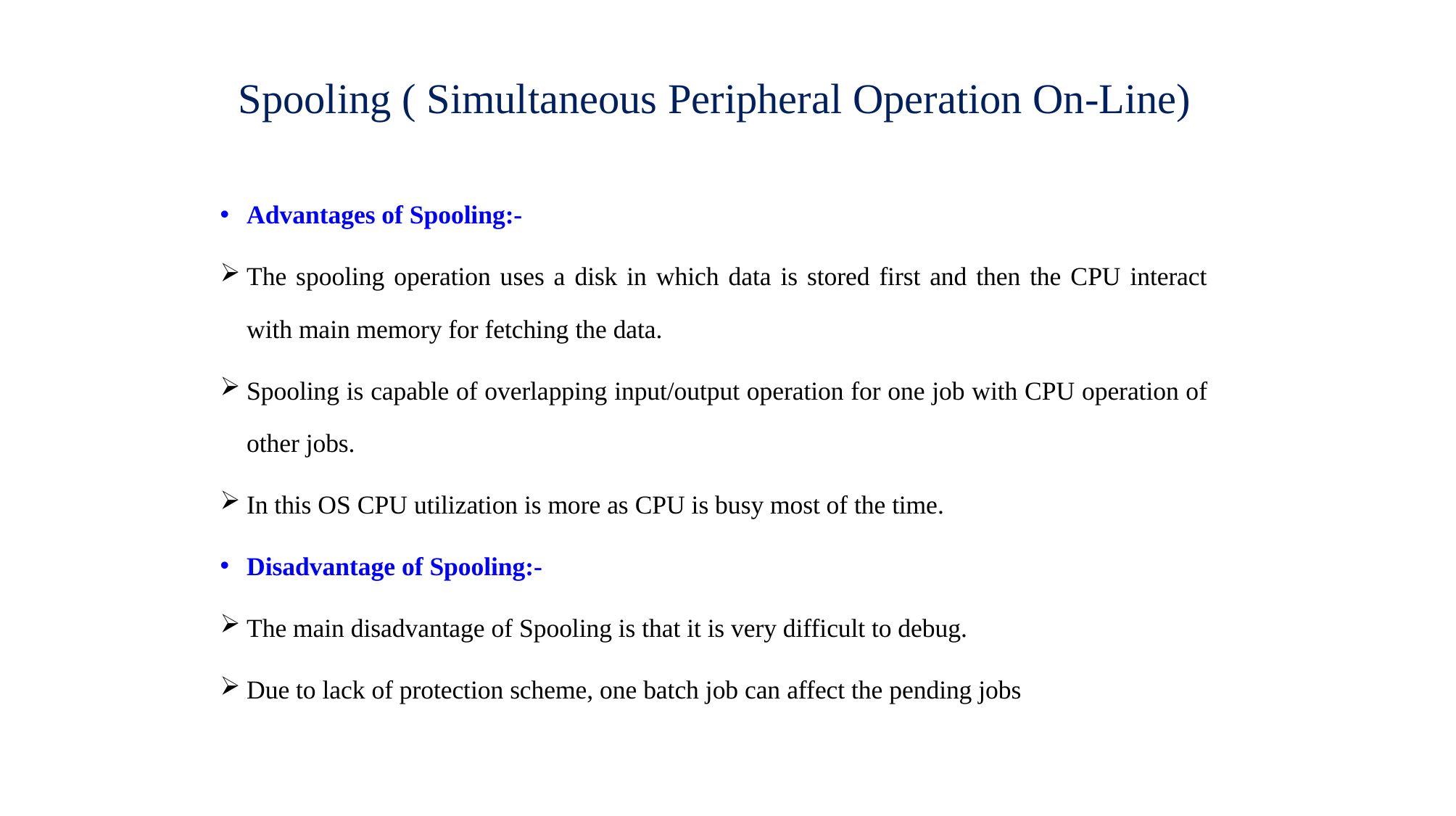

# Spooling ( Simultaneous Peripheral Operation On-Line)
Advantages of Spooling:-
The spooling operation uses a disk in which data is stored first and then the CPU interact with main memory for fetching the data.
Spooling is capable of overlapping input/output operation for one job with CPU operation of other jobs.
In this OS CPU utilization is more as CPU is busy most of the time.
Disadvantage of Spooling:-
The main disadvantage of Spooling is that it is very difficult to debug.
Due to lack of protection scheme, one batch job can affect the pending jobs